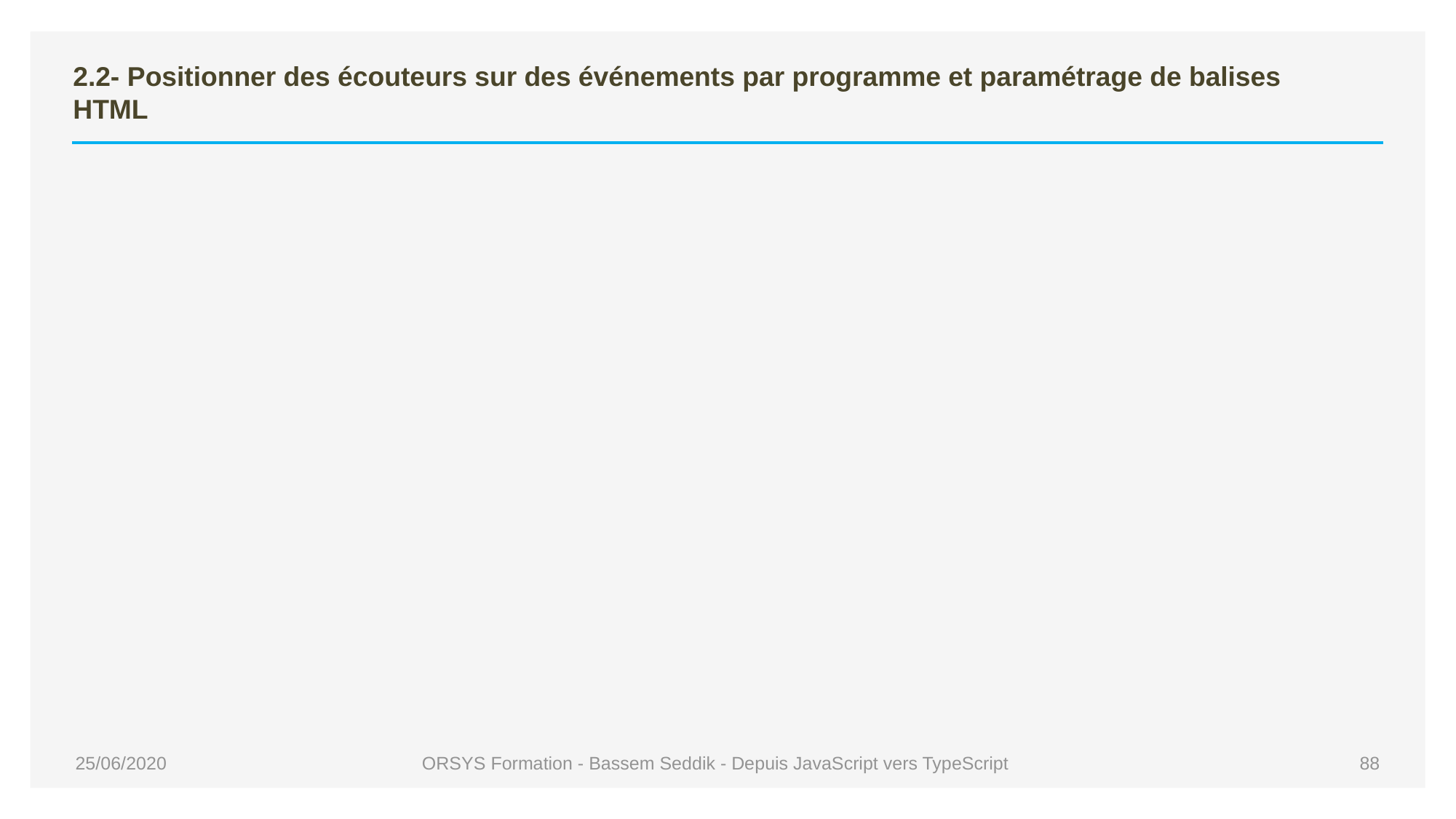

# 2.2- Positionner des écouteurs sur des événements par programme et paramétrage de balises HTML

25/06/2020
ORSYS Formation - Bassem Seddik - Depuis JavaScript vers TypeScript
88